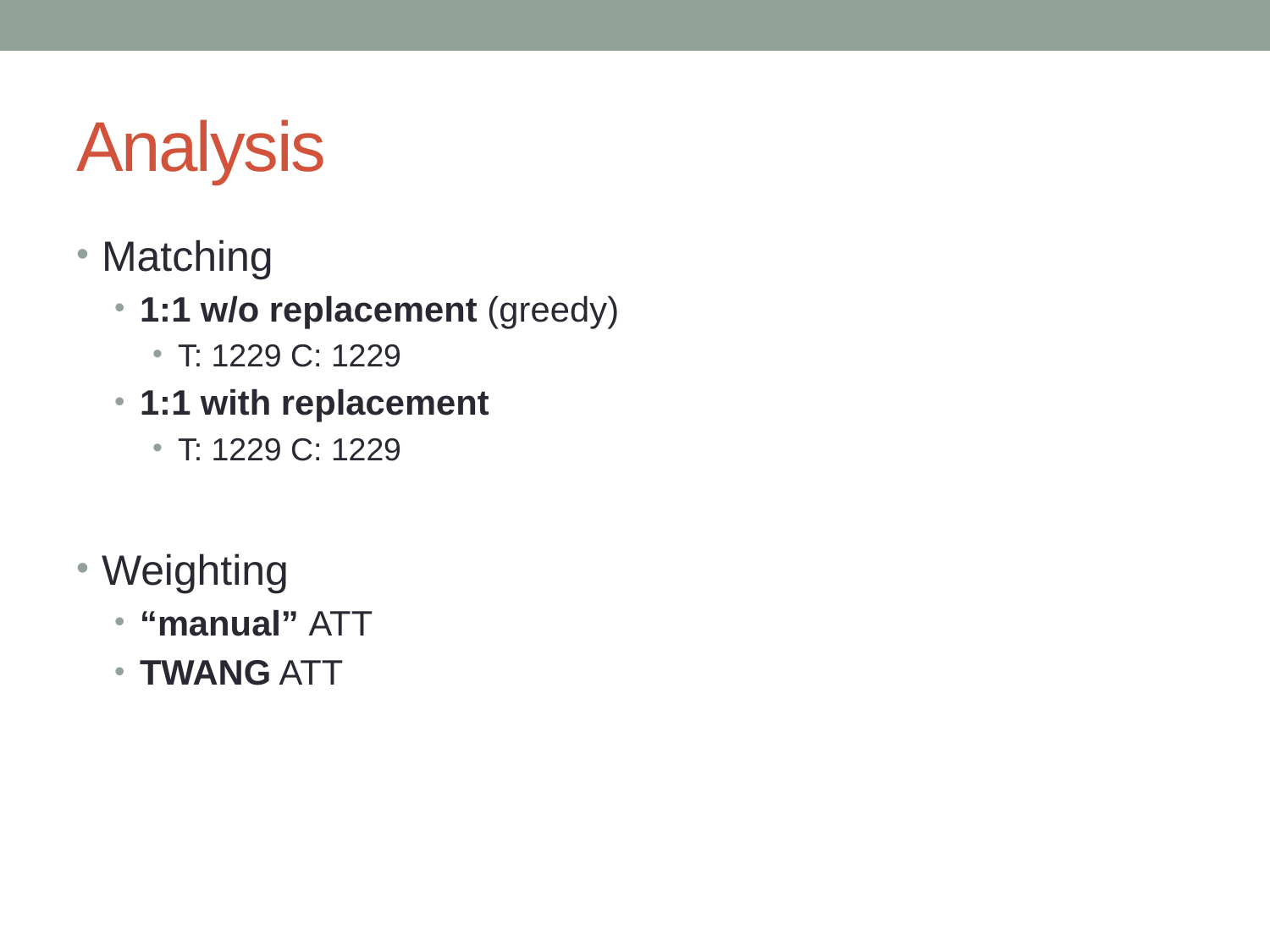

# Analysis
Matching
1:1 w/o replacement (greedy)
T: 1229 C: 1229
1:1 with replacement
T: 1229 C: 1229

Weighting
“manual” ATT
TWANG ATT